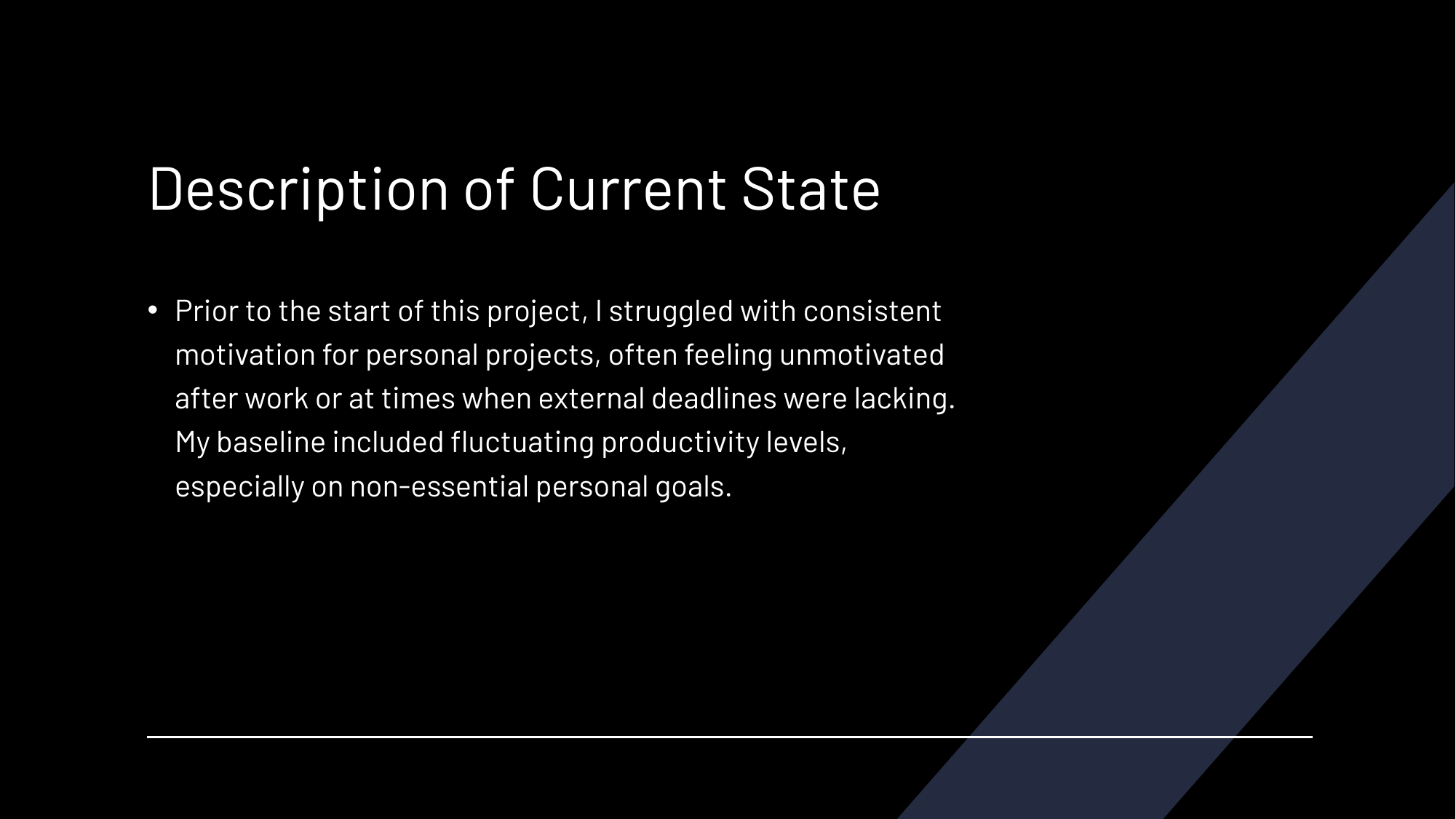

# Description of Current State

Prior to the start of this project, I struggled with consistent motivation for personal projects, often feeling unmotivated after work or at times when external deadlines were lacking. My baseline included fluctuating productivity levels, especially on non-essential personal goals.